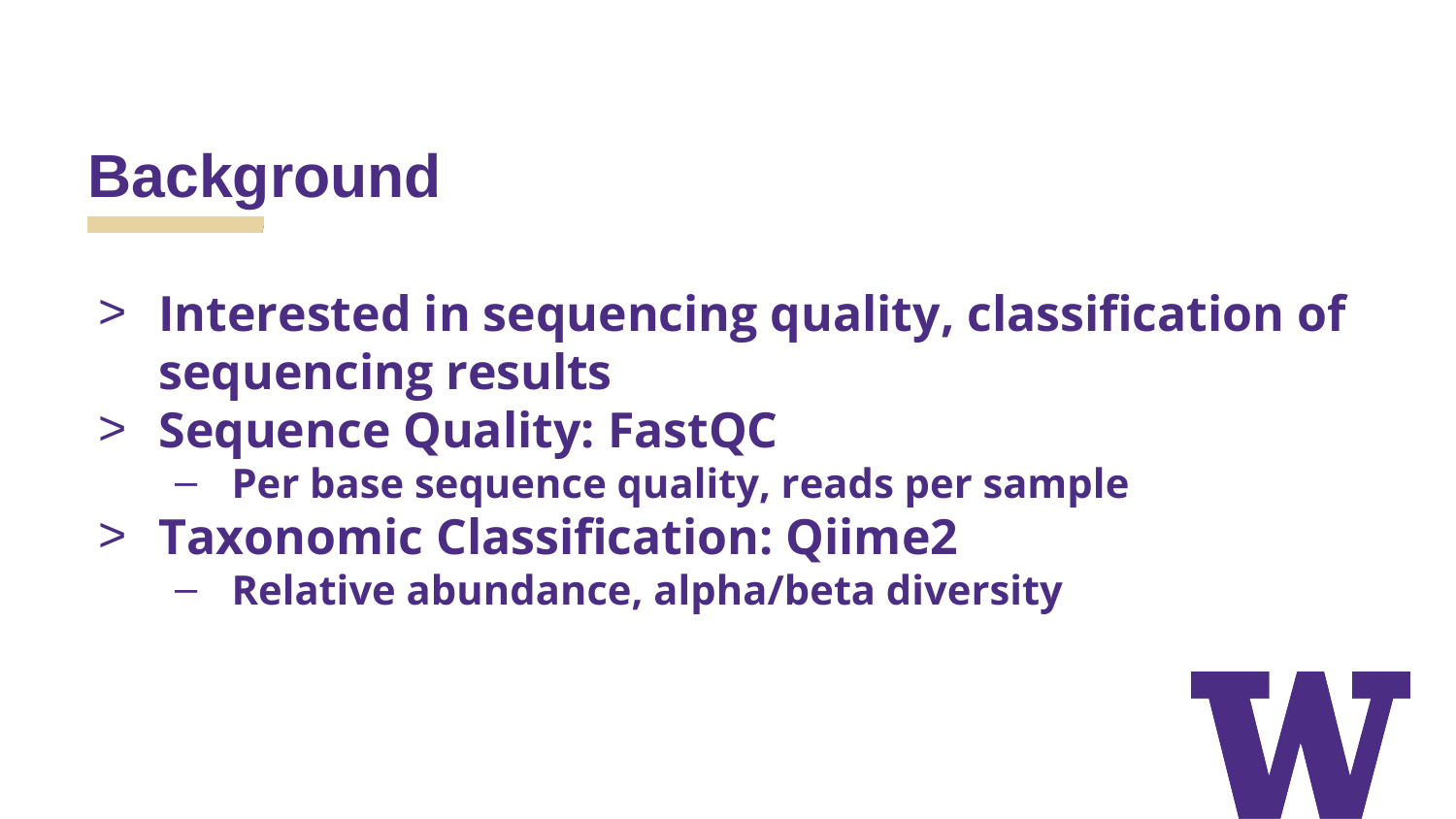

# Background
Interested in sequencing quality, classification of sequencing results
Sequence Quality: FastQC
Per base sequence quality, reads per sample
Taxonomic Classification: Qiime2
Relative abundance, alpha/beta diversity